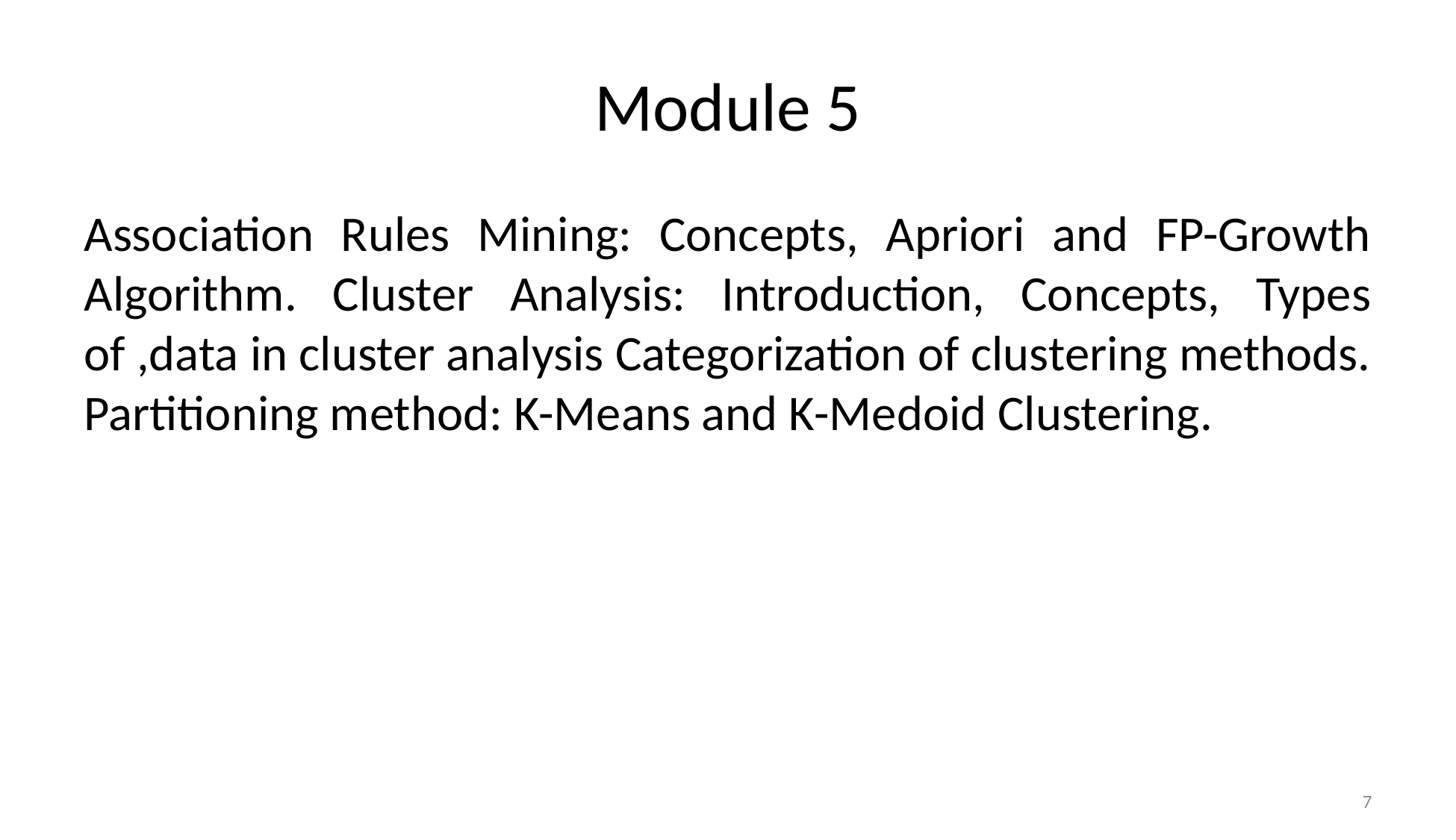

# Module 5
Association Rules Mining: Concepts, Apriori and FP-Growth Algorithm. Cluster Analysis: Introduction, Concepts, Types of ,data in cluster analysis Categorization of clustering methods. Partitioning method: K-Means and K-Medoid Clustering.

7